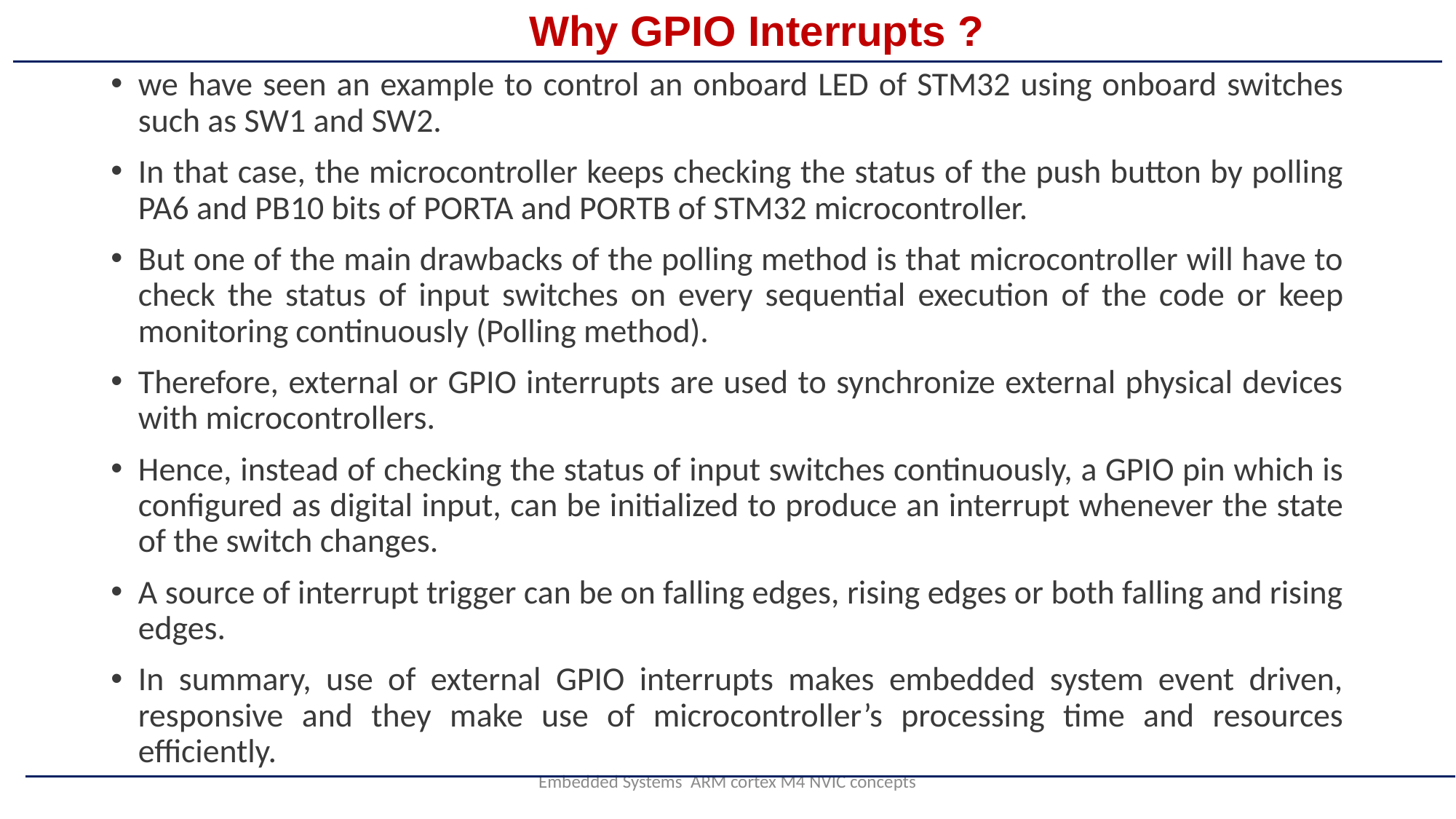

# Why GPIO Interrupts ?
we have seen an example to control an onboard LED of STM32 using onboard switches such as SW1 and SW2.
In that case, the microcontroller keeps checking the status of the push button by polling PA6 and PB10 bits of PORTA and PORTB of STM32 microcontroller.
But one of the main drawbacks of the polling method is that microcontroller will have to check the status of input switches on every sequential execution of the code or keep monitoring continuously (Polling method).
Therefore, external or GPIO interrupts are used to synchronize external physical devices with microcontrollers.
Hence, instead of checking the status of input switches continuously, a GPIO pin which is configured as digital input, can be initialized to produce an interrupt whenever the state of the switch changes.
A source of interrupt trigger can be on falling edges, rising edges or both falling and rising edges.
In summary, use of external GPIO interrupts makes embedded system event driven, responsive and they make use of microcontroller’s processing time and resources efficiently.
Embedded Systems  ARM cortex M4 NVIC concepts